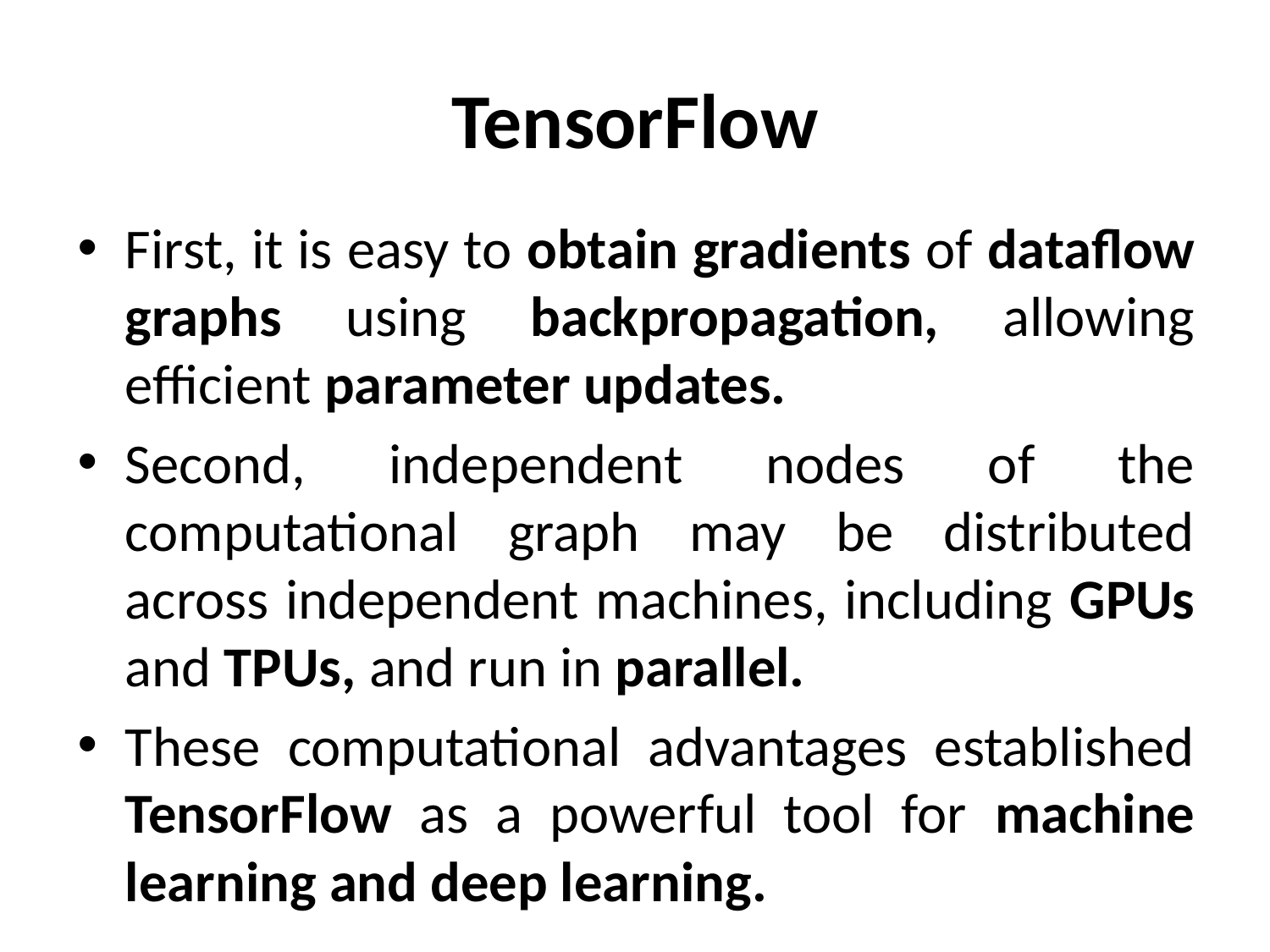

# TensorFlow
First, it is easy to obtain gradients of dataflow graphs using backpropagation, allowing efficient parameter updates.
Second, independent nodes of the computational graph may be distributed across independent machines, including GPUs and TPUs, and run in parallel.
These computational advantages established TensorFlow as a powerful tool for machine learning and deep learning.